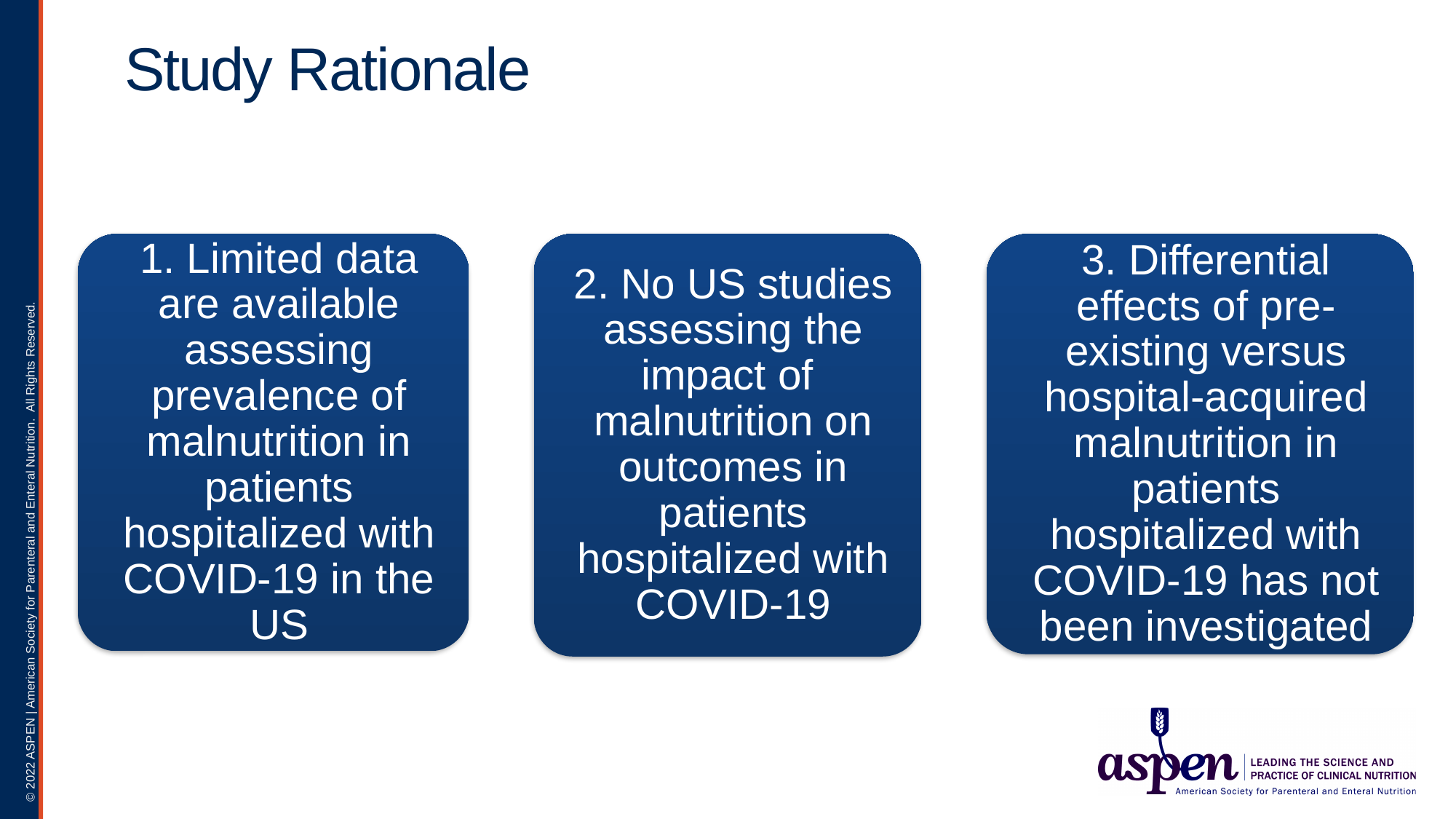

# Study Rationale
1. Limited data are available assessing prevalence of malnutrition in patients hospitalized with COVID-19 in the US
2. No US studies assessing the impact of  malnutrition on outcomes in patients hospitalized with COVID-19
3. Differential effects of pre-existing versus hospital-acquired malnutrition in patients hospitalized with COVID-19 has not been investigated